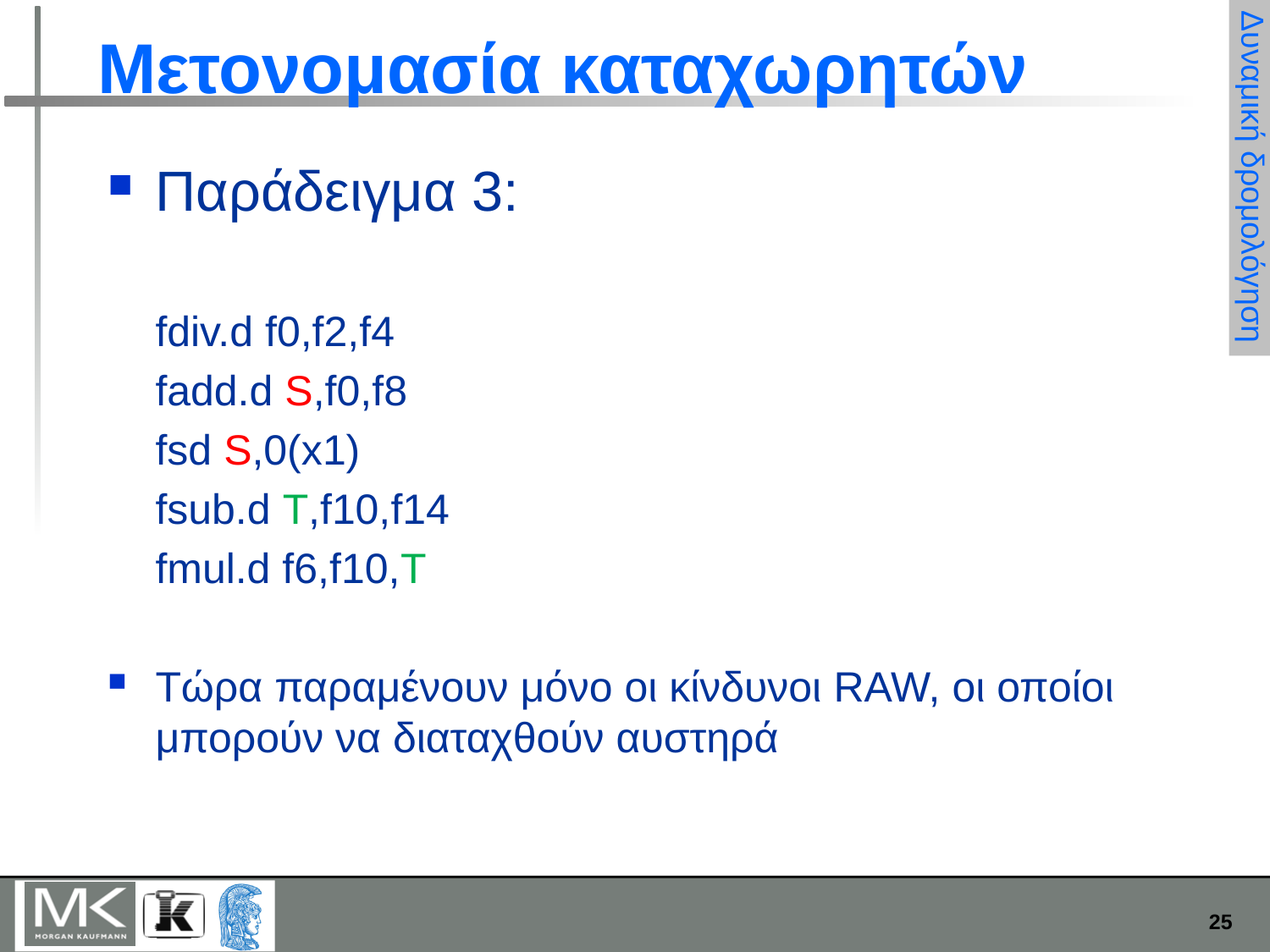

# Μετονομασία καταχωρητών
Δυναμική δρομολόγηση
Παράδειγμα 3:

	fdiv.d f0,f2,f4
	fadd.d S,f0,f8
	fsd S,0(x1)
	fsub.d T,f10,f14
	fmul.d f6,f10,T

Τώρα παραμένουν μόνο οι κίνδυνοι RAW, οι οποίοι μπορούν να διαταχθούν αυστηρά